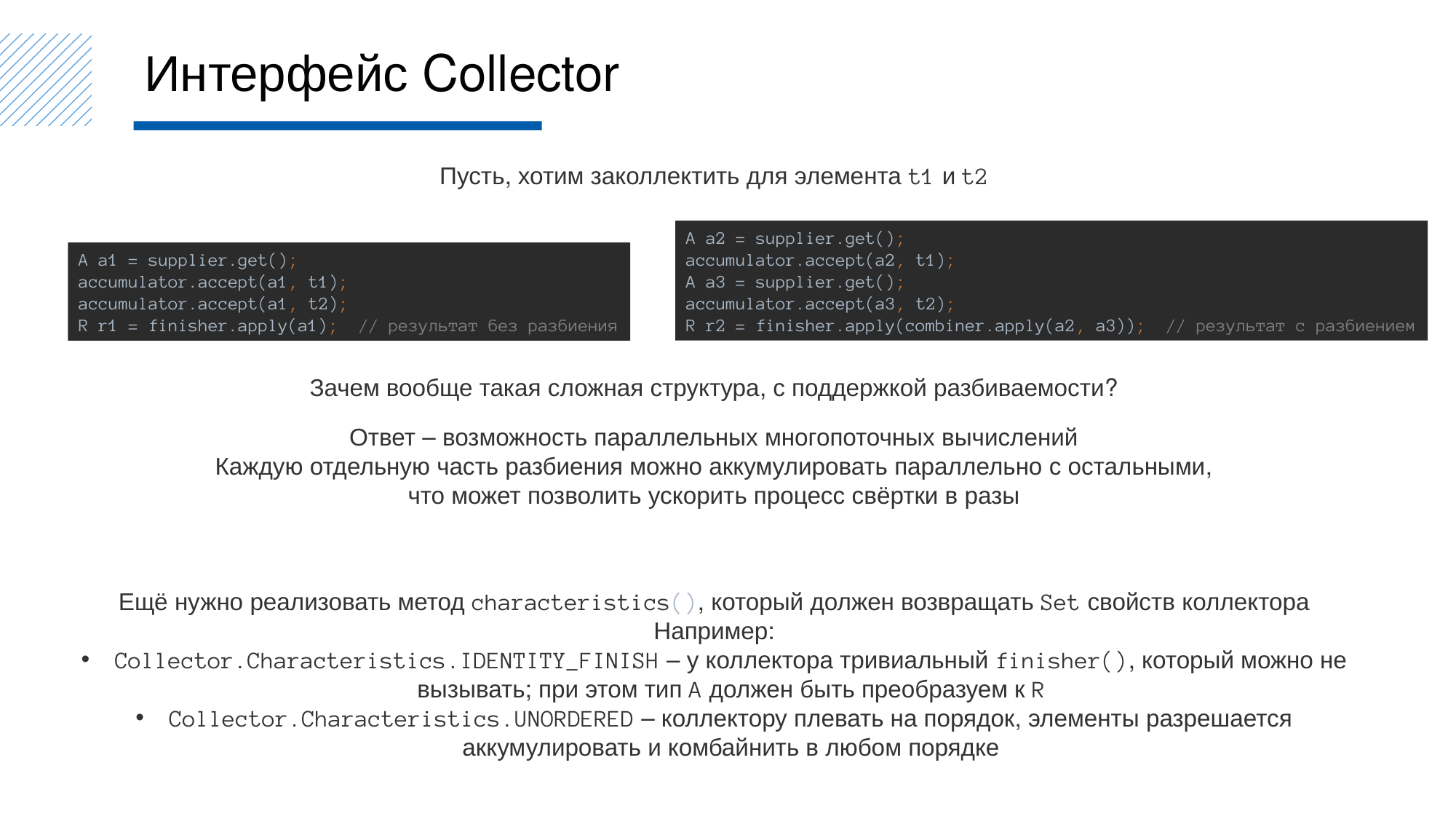

Интерфейс Collector
Пусть, хотим заколлектить для элемента t1 и t2
A a2 = supplier.get();
accumulator.accept(a2, t1);
A a3 = supplier.get();
accumulator.accept(a3, t2);
R r2 = finisher.apply(combiner.apply(a2, a3));  // результат с разбиением
A a1 = supplier.get();
accumulator.accept(a1, t1);
accumulator.accept(a1, t2);
R r1 = finisher.apply(a1);  // результат без разбиения
Зачем вообще такая сложная структура, с поддержкой разбиваемости?
Ответ – возможность параллельных многопоточных вычислений
Каждую отдельную часть разбиения можно аккумулировать параллельно с остальными,
что может позволить ускорить процесс свёртки в разы
Ещё нужно реализовать метод characteristics(), который должен возвращать Set свойств коллектора
Например:
Collector.Characteristics.IDENTITY_FINISH – у коллектора тривиальный finisher(), который можно не вызывать; при этом тип A должен быть преобразуем к R
Collector.Characteristics.UNORDERED – коллектору плевать на порядок, элементы разрешается аккумулировать и комбайнить в любом порядке